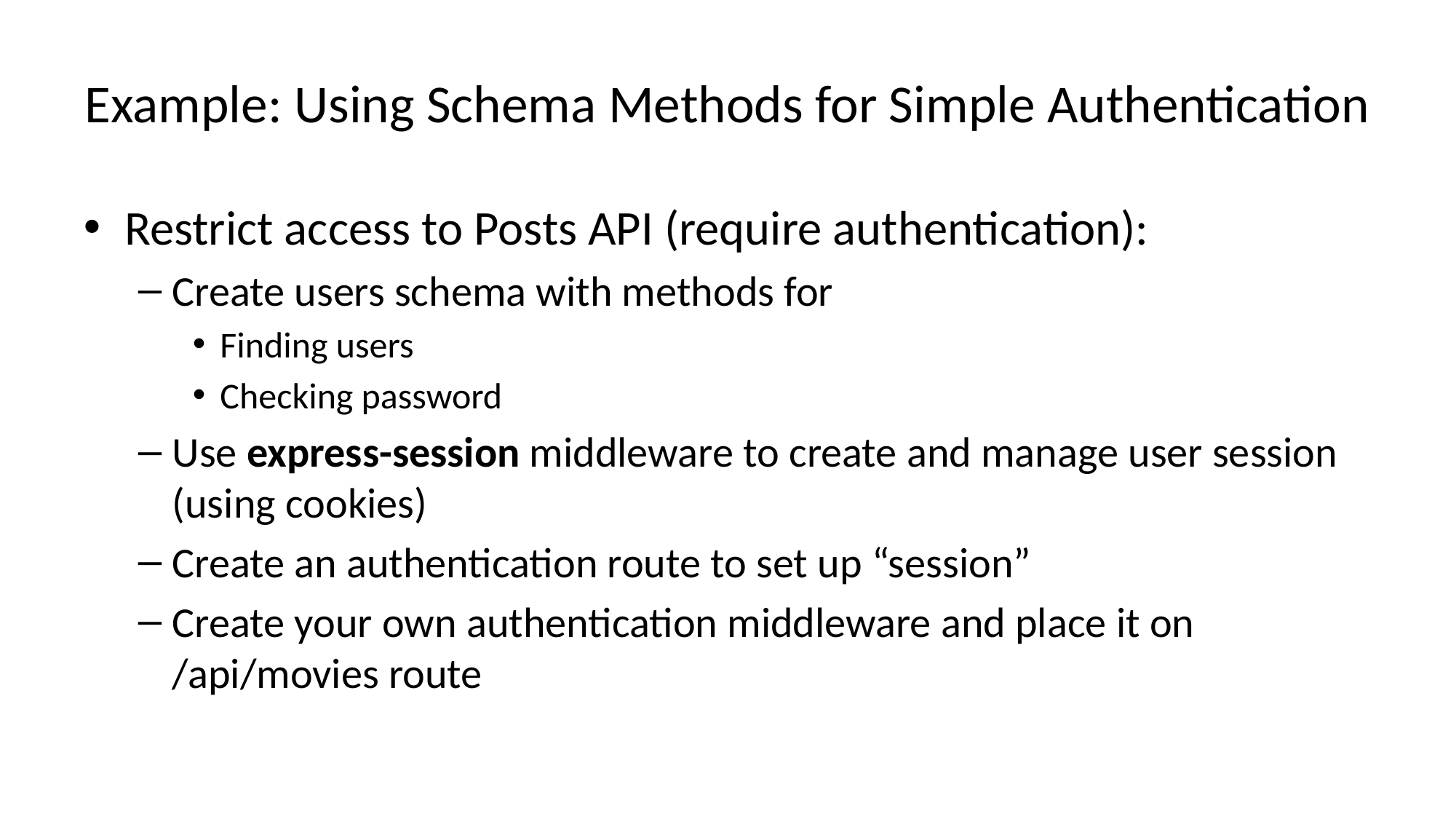

# Example: Using Schema Methods for Simple Authentication
Restrict access to Posts API (require authentication):
Create users schema with methods for
Finding users
Checking password
Use express-session middleware to create and manage user session (using cookies)
Create an authentication route to set up “session”
Create your own authentication middleware and place it on /api/movies route